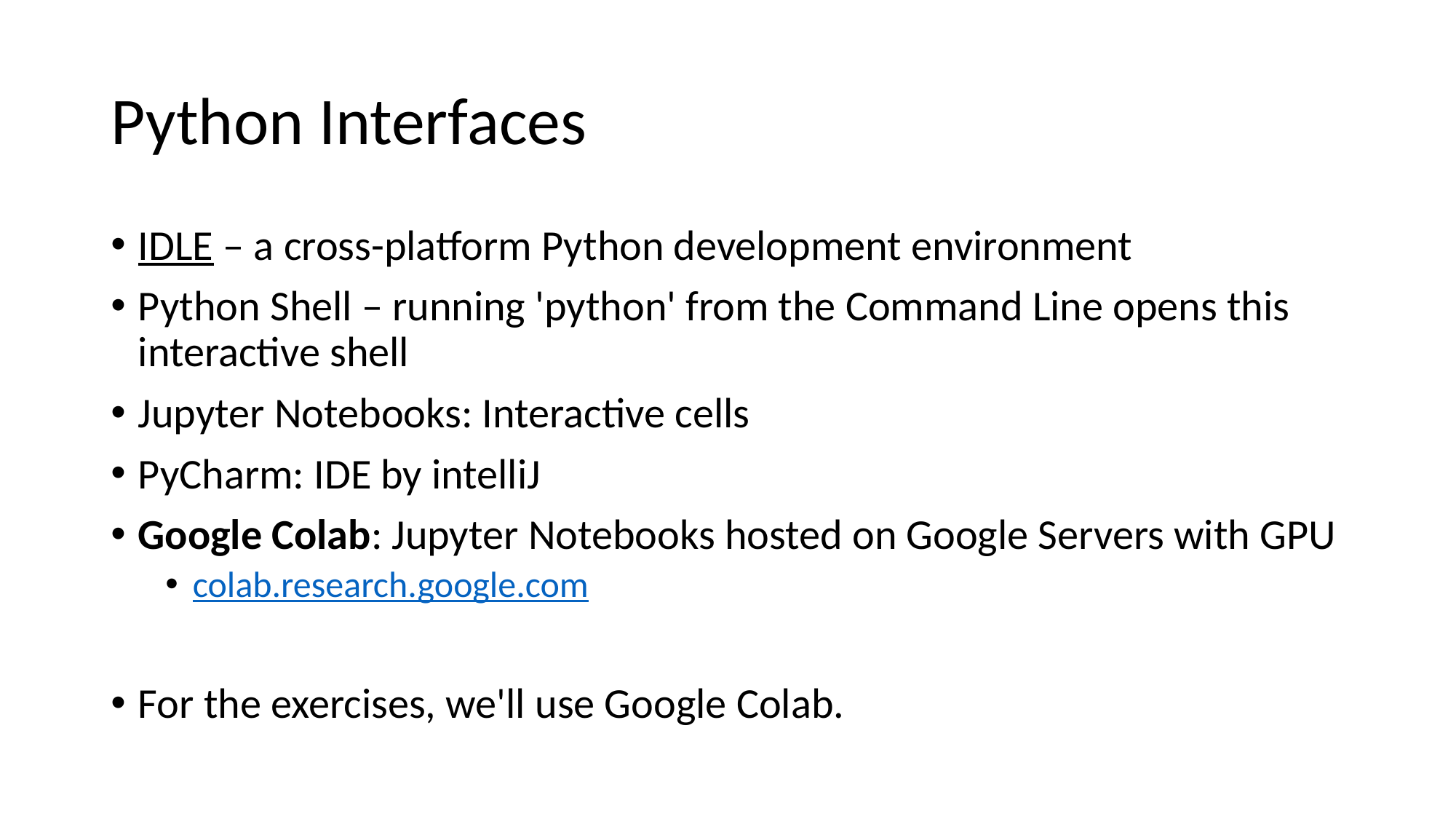

# Python Interfaces
IDLE – a cross-platform Python development environment
Python Shell – running 'python' from the Command Line opens this interactive shell
Jupyter Notebooks: Interactive cells
PyCharm: IDE by intelliJ
Google Colab: Jupyter Notebooks hosted on Google Servers with GPU
colab.research.google.com

For the exercises, we'll use Google Colab.